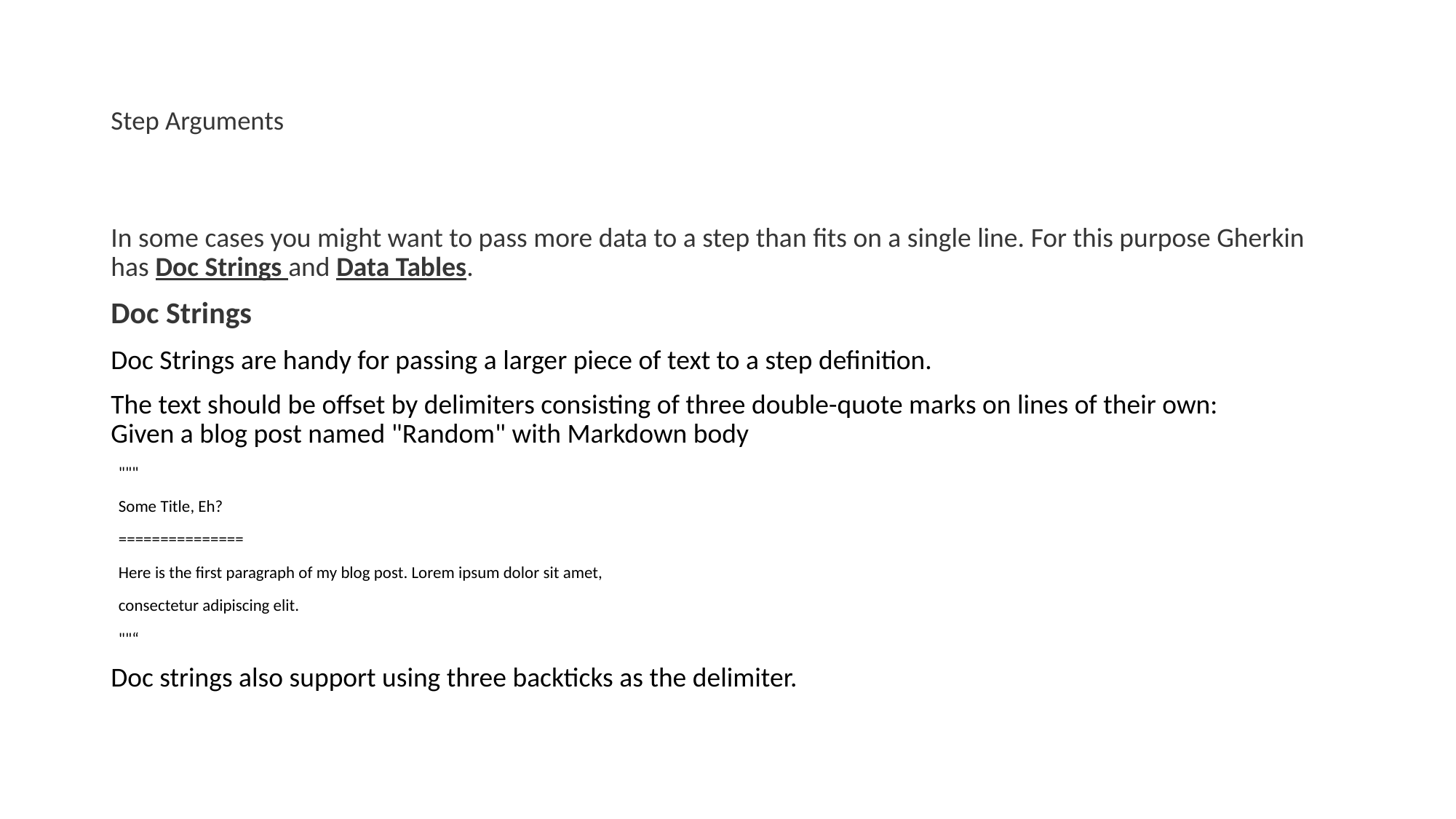

# Step Arguments
In some cases you might want to pass more data to a step than fits on a single line. For this purpose Gherkin has Doc Strings and Data Tables.
Doc Strings
Doc Strings are handy for passing a larger piece of text to a step definition.
The text should be offset by delimiters consisting of three double-quote marks on lines of their own:
Given a blog post named "Random" with Markdown body
  """
  Some Title, Eh?
  ===============
  Here is the first paragraph of my blog post. Lorem ipsum dolor sit amet,
  consectetur adipiscing elit.
  ""“
Doc strings also support using three backticks as the delimiter.